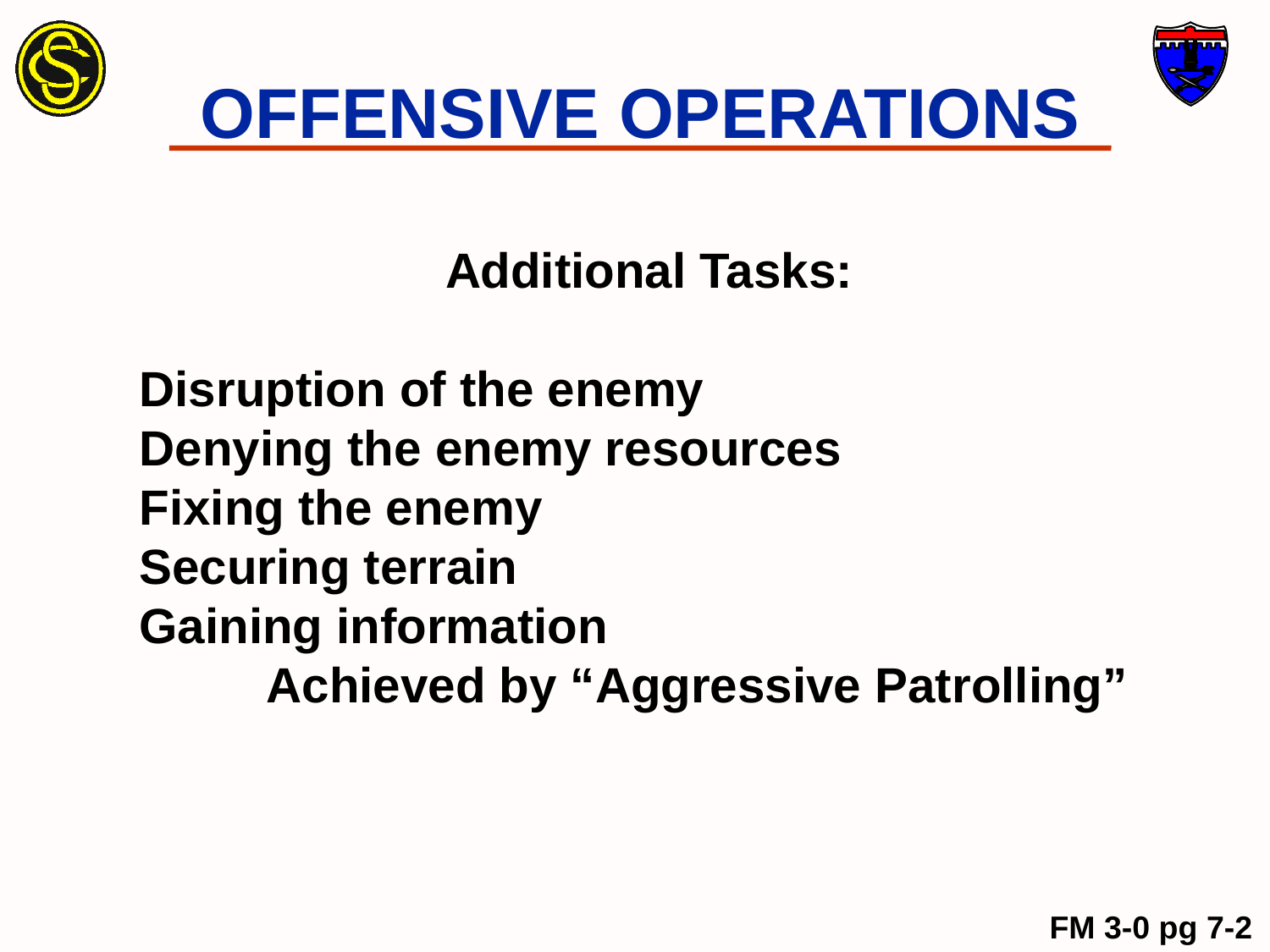

OFFENSIVE OPERATIONS
Additional Tasks:

Disruption of the enemy
Denying the enemy resources
Fixing the enemy
Securing terrain
Gaining information
 	Achieved by “Aggressive Patrolling”

FM 3-0 pg 7-2